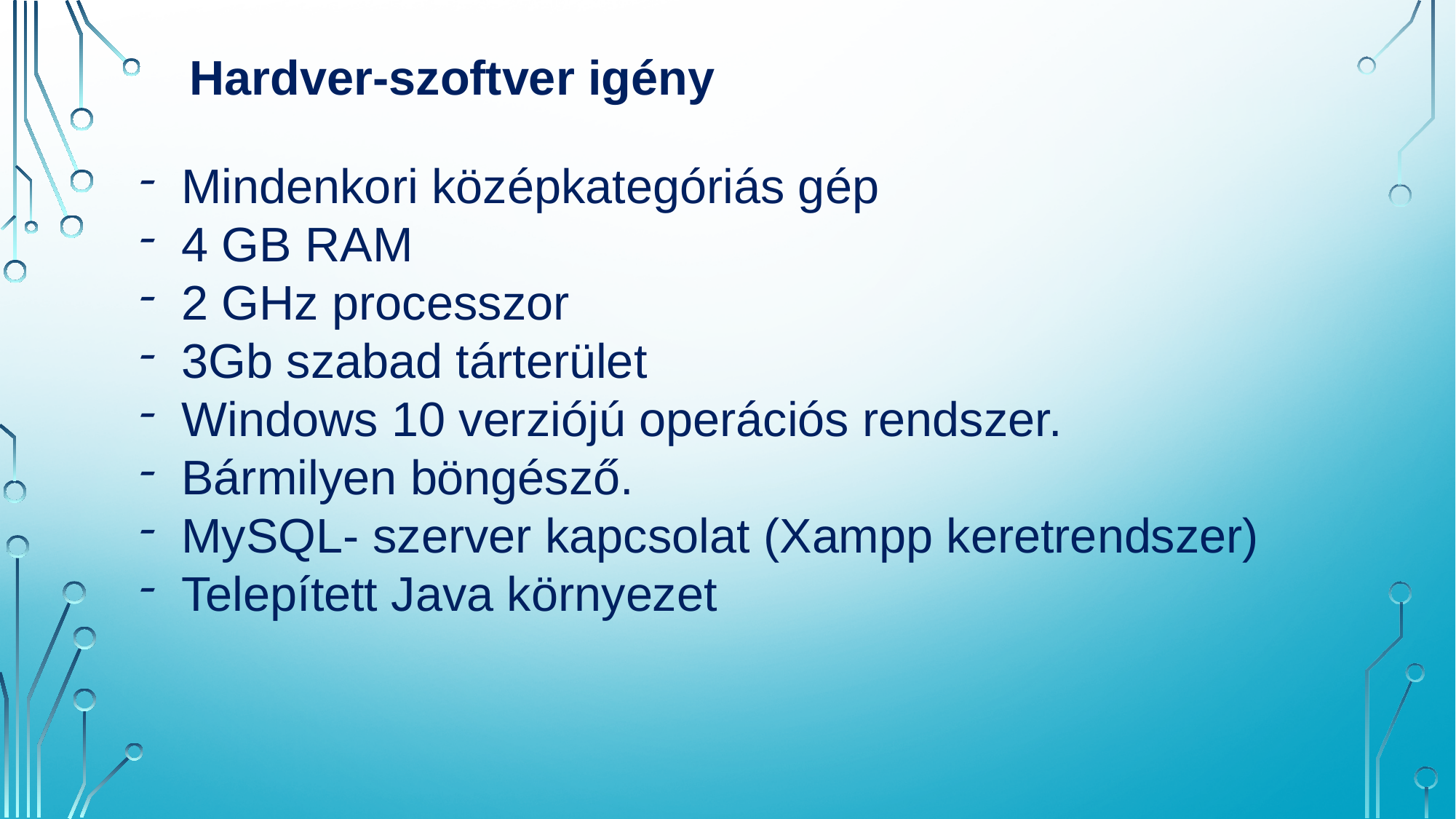

Hardver-szoftver igény
Mindenkori középkategóriás gép
4 GB RAM
2 GHz processzor
3Gb szabad tárterület
Windows 10 verziójú operációs rendszer.
Bármilyen böngésző.
MySQL- szerver kapcsolat (Xampp keretrendszer)
Telepített Java környezet